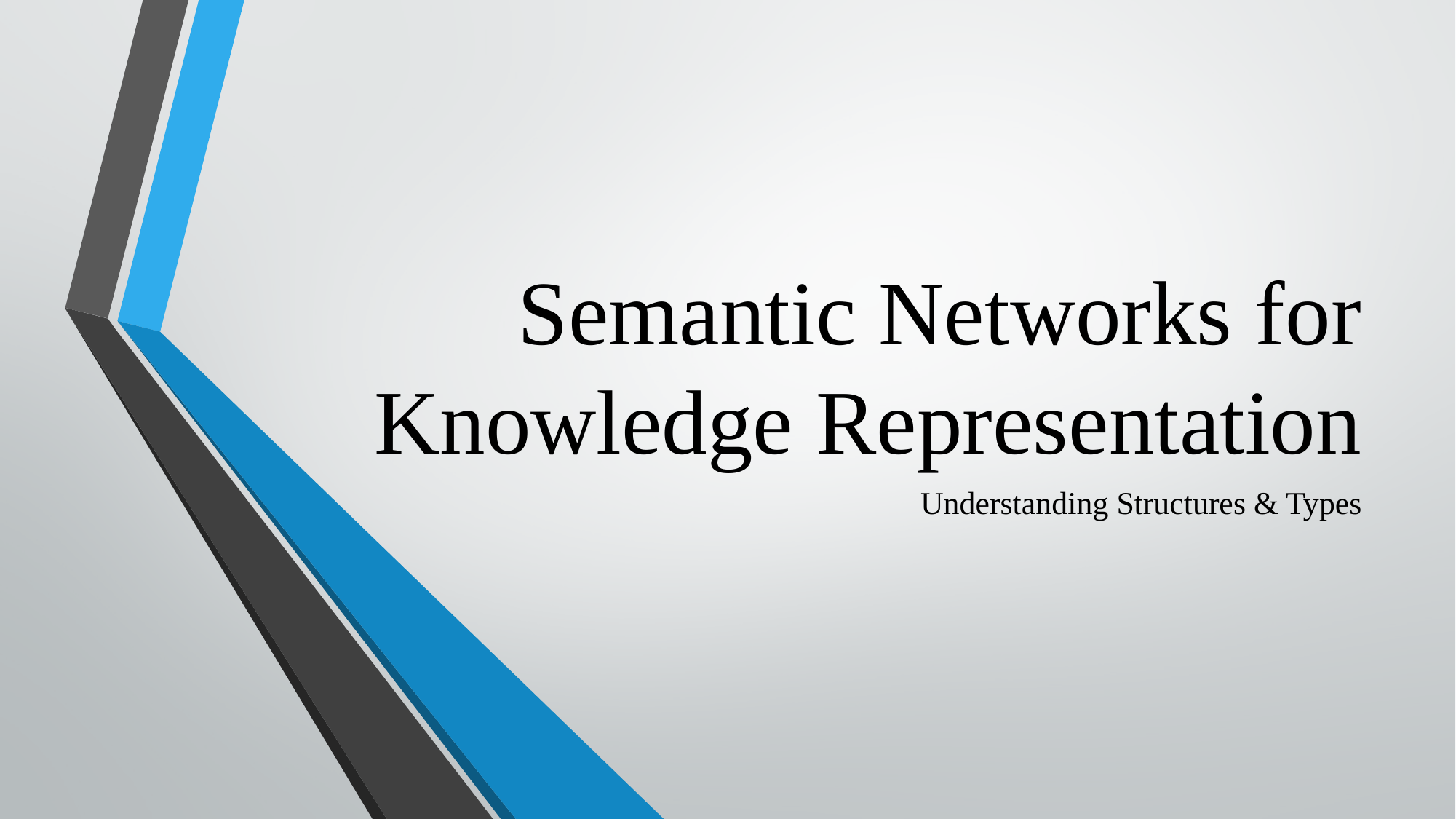

# Semantic Networks for Knowledge Representation
Understanding Structures & Types